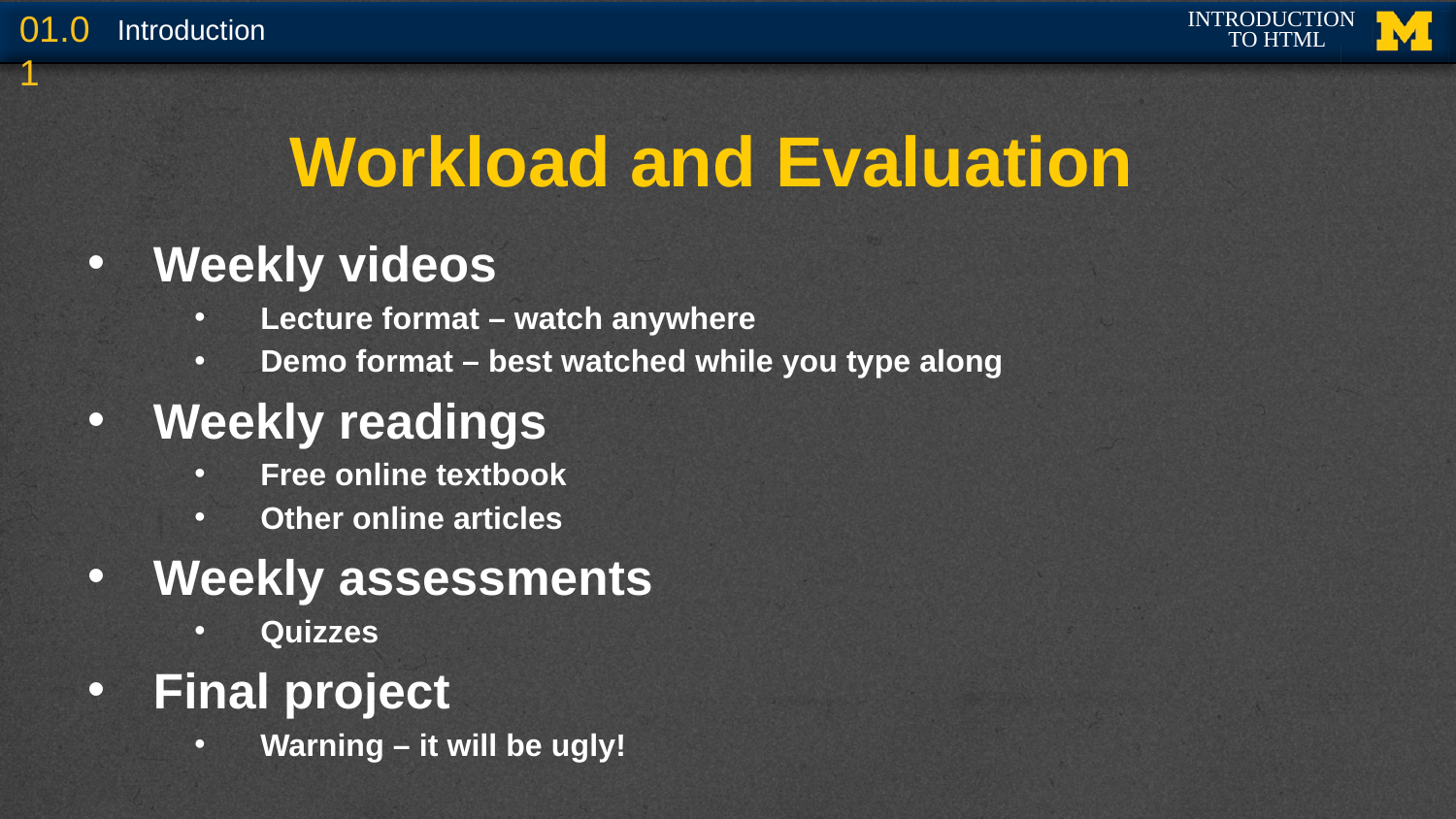

# Workload and Evaluation
Weekly videos
Lecture format – watch anywhere
Demo format – best watched while you type along
Weekly readings
Free online textbook
Other online articles
Weekly assessments
Quizzes
Final project
Warning – it will be ugly!